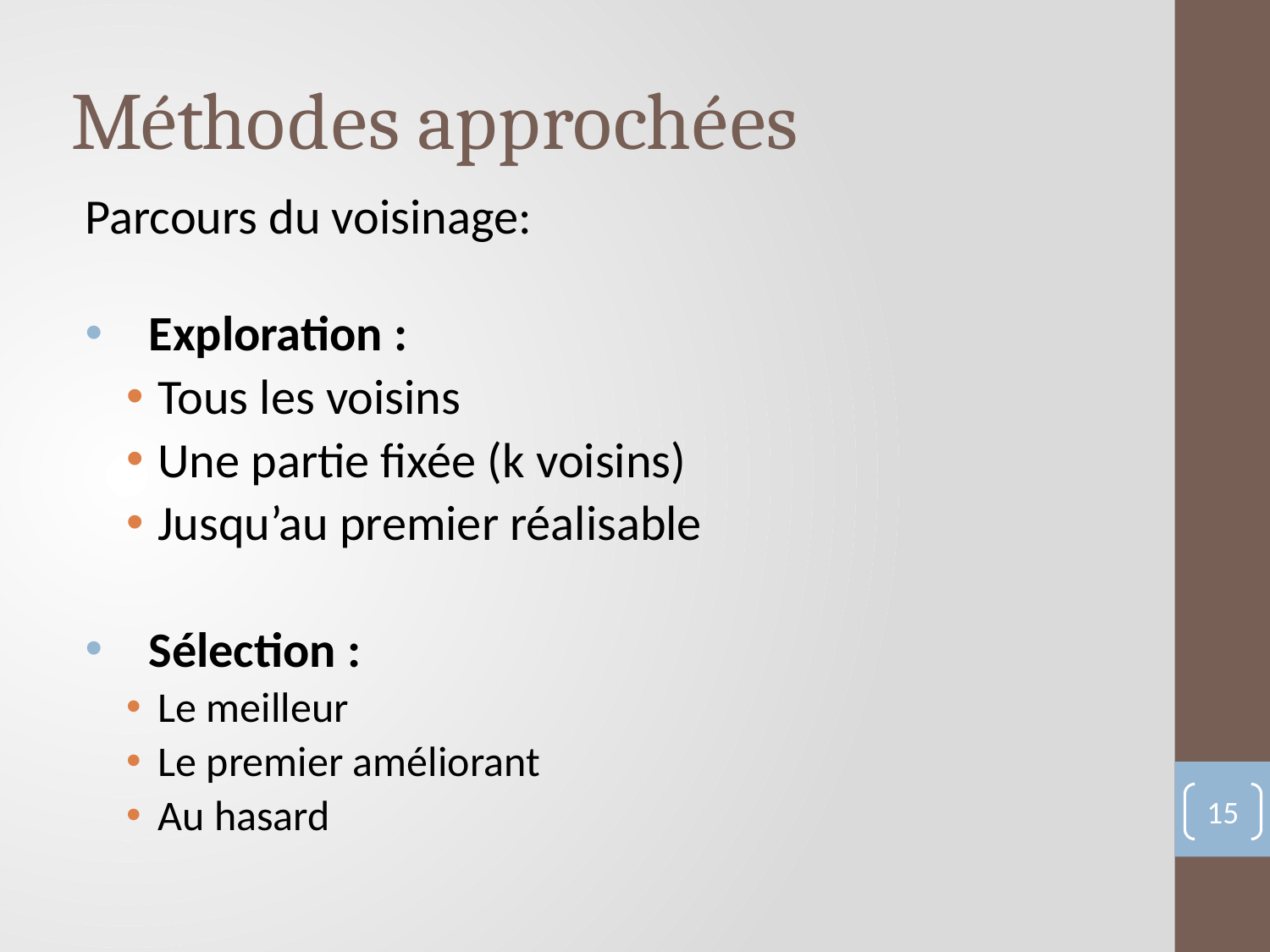

# Méthodes approchées
Parcours du voisinage:

Exploration :
Tous les voisins
Une partie fixée (k voisins)
Jusqu’au premier réalisable

Sélection :
Le meilleur
Le premier améliorant
Au hasard

15